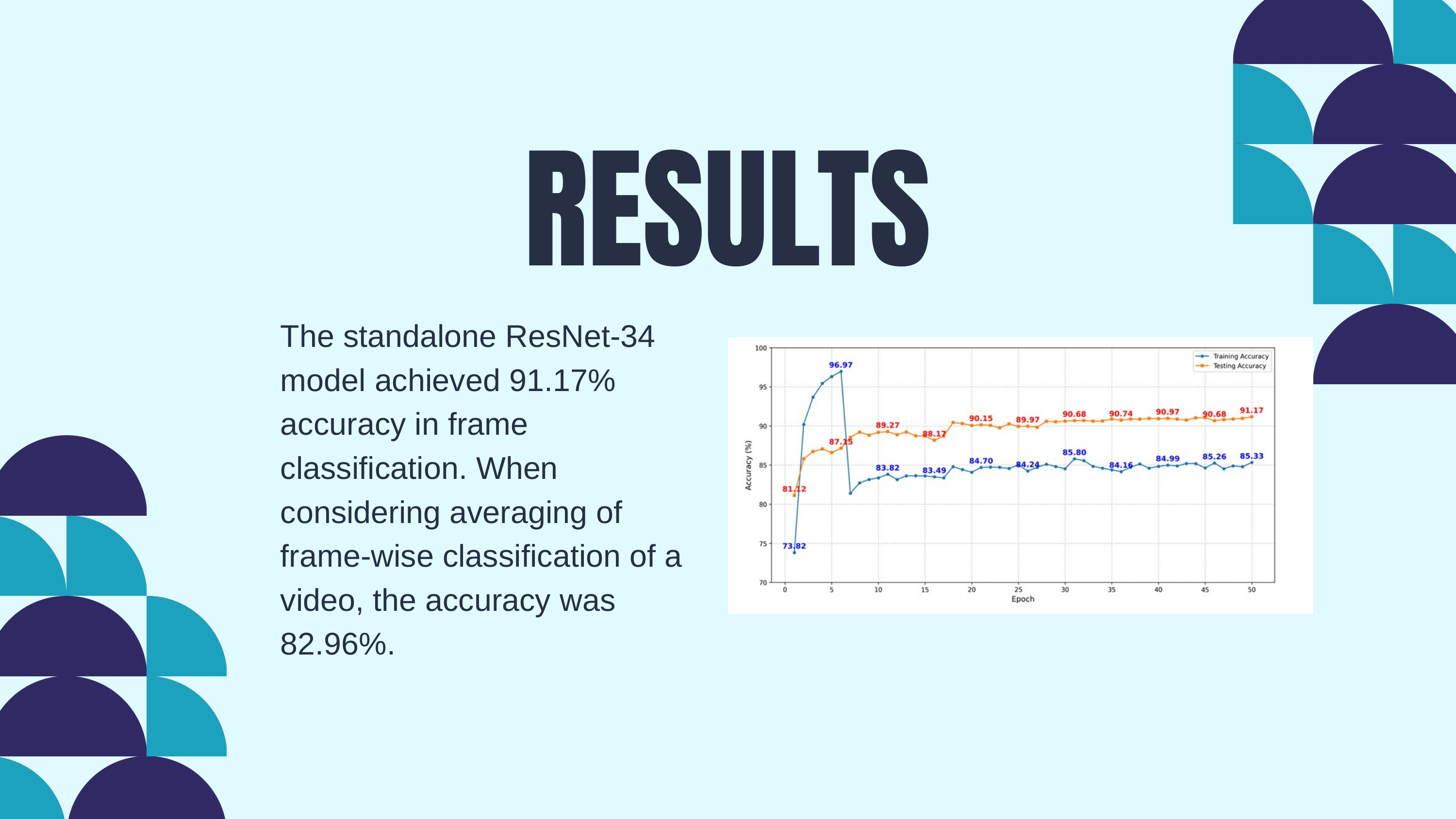

RESULTS

The standalone ResNet-34 model achieved 91.17% accuracy in frame classification. When considering averaging of frame-wise classification of a video, the accuracy was 82.96%.